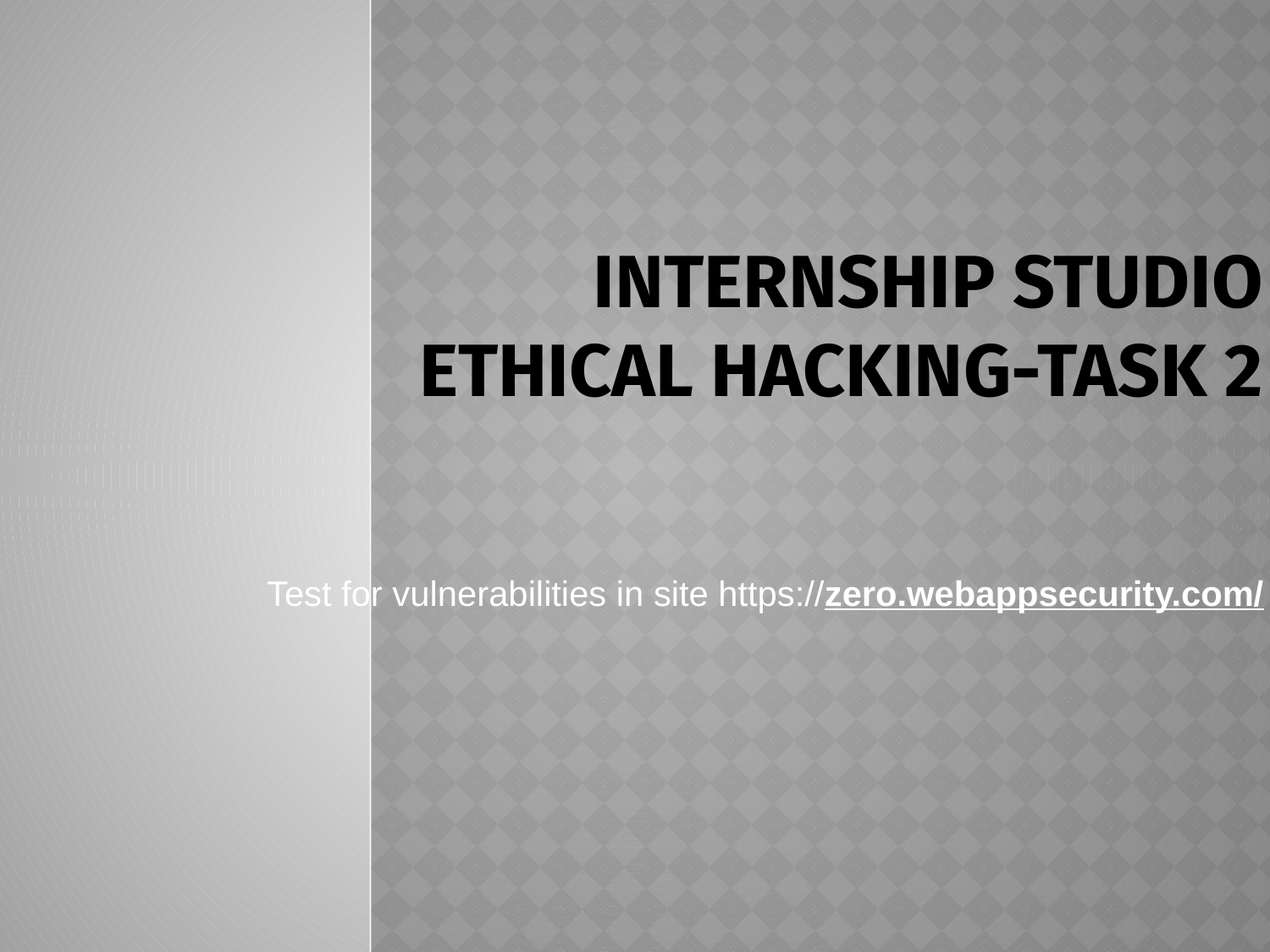

# Internship studio ethical hacking-task 2
Test for vulnerabilities in site https://zero.webappsecurity.com/